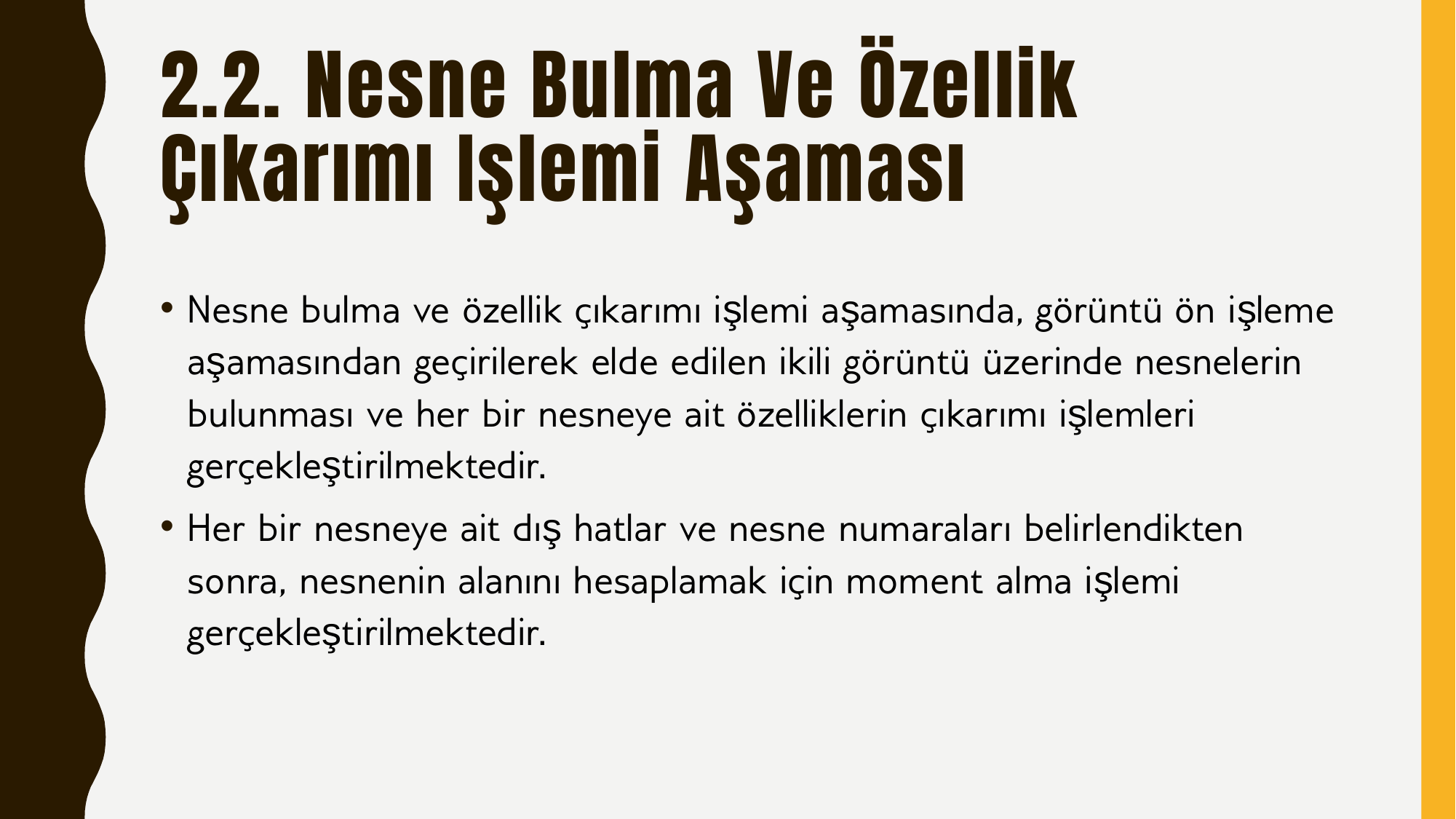

# 2.2. Nesne Bulma Ve Özellik Çıkarımı Işlemi Aşaması
Nesne bulma ve özellik çıkarımı işlemi aşamasında, görüntü ön işleme aşamasından geçirilerek elde edilen ikili görüntü üzerinde nesnelerin bulunması ve her bir nesneye ait özelliklerin çıkarımı işlemleri gerçekleştirilmektedir.
Her bir nesneye ait dış hatlar ve nesne numaraları belirlendikten sonra, nesnenin alanını hesaplamak için moment alma işlemi gerçekleştirilmektedir.